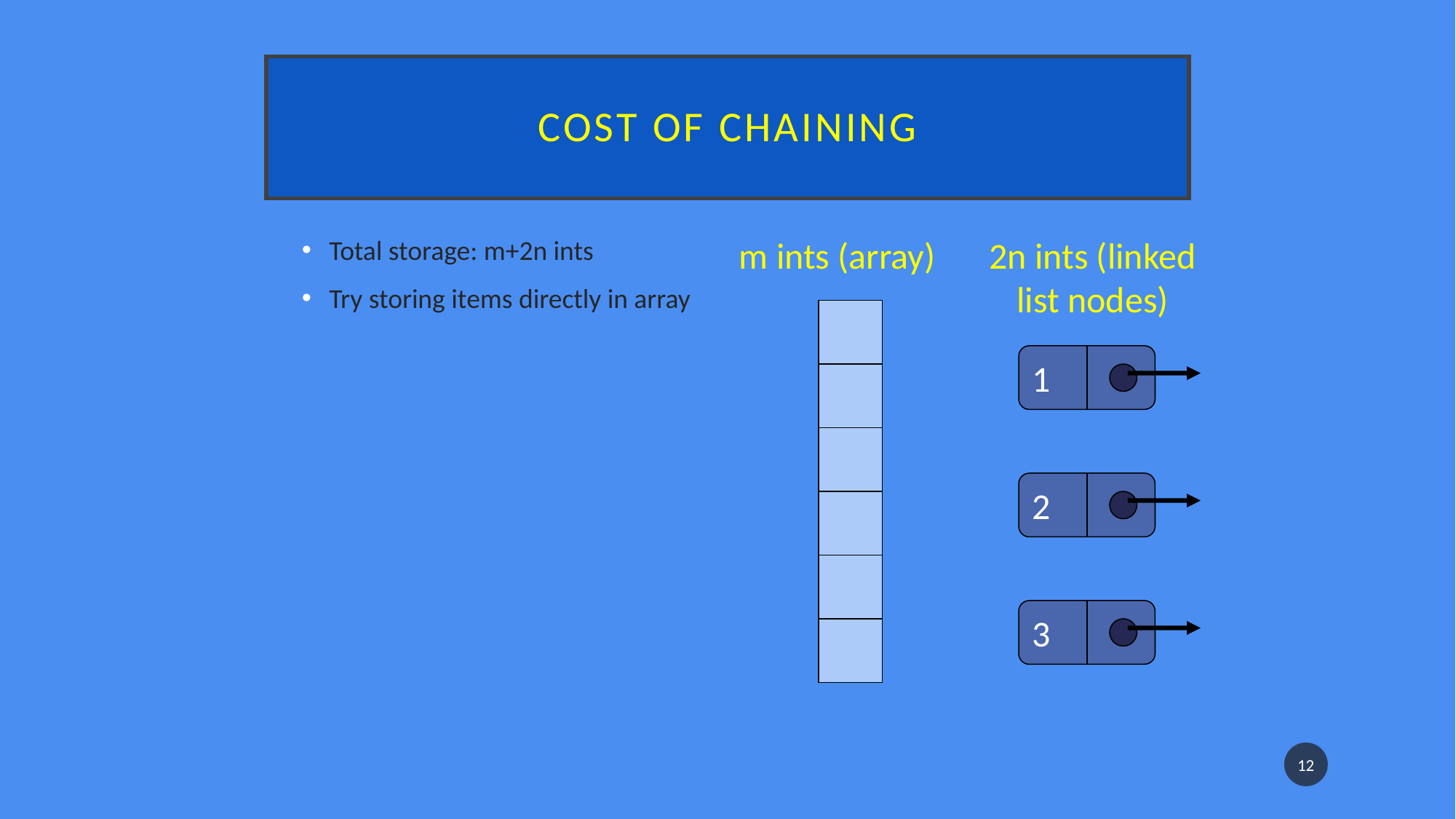

# Cost of chaining
Total storage: m+2n ints
Try storing items directly in array
m ints (array)

2n ints (linked
list nodes)
1

2

3

12